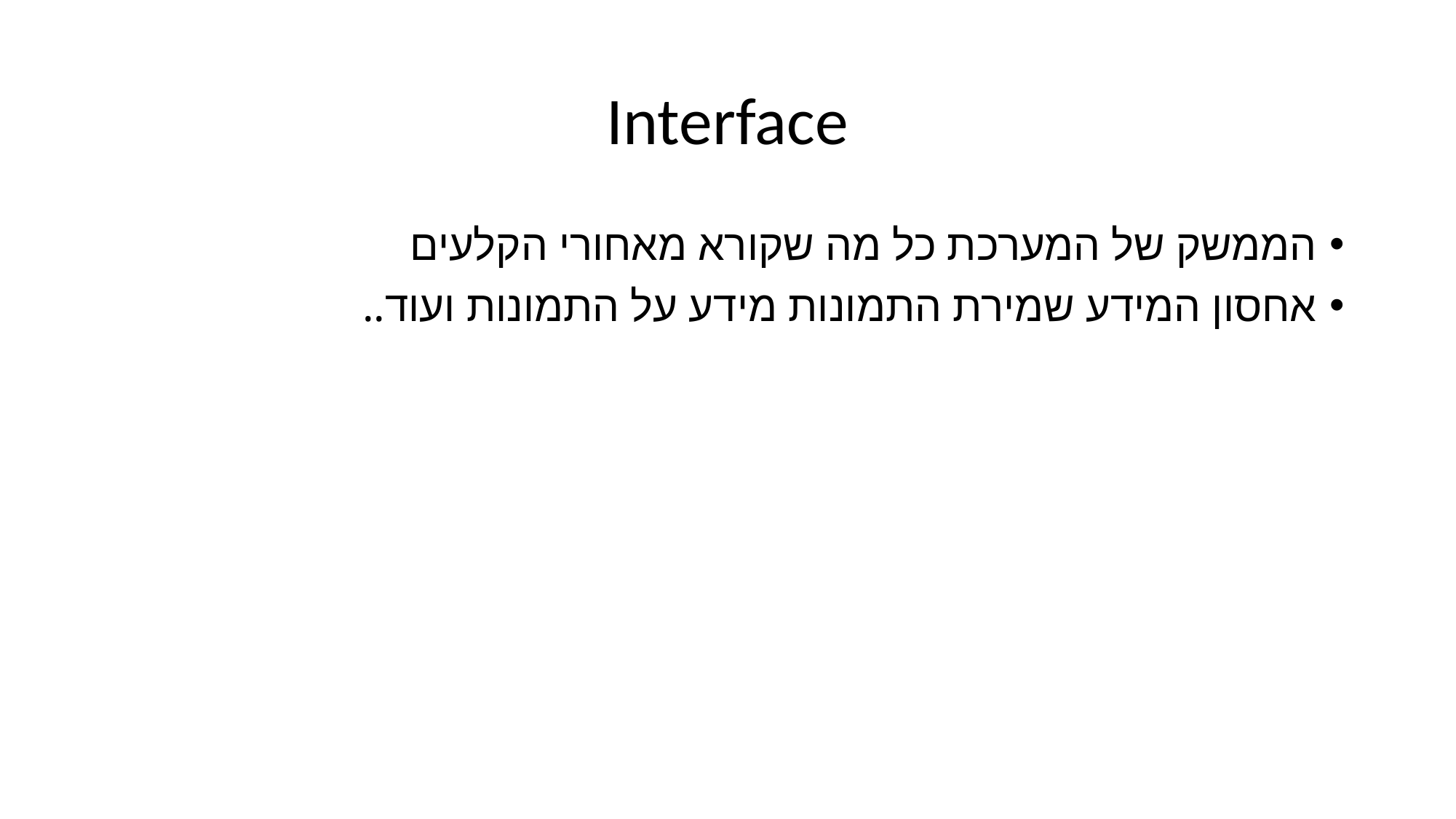

# Interface
הממשק של המערכת כל מה שקורא מאחורי הקלעים
אחסון המידע שמירת התמונות מידע על התמונות ועוד..